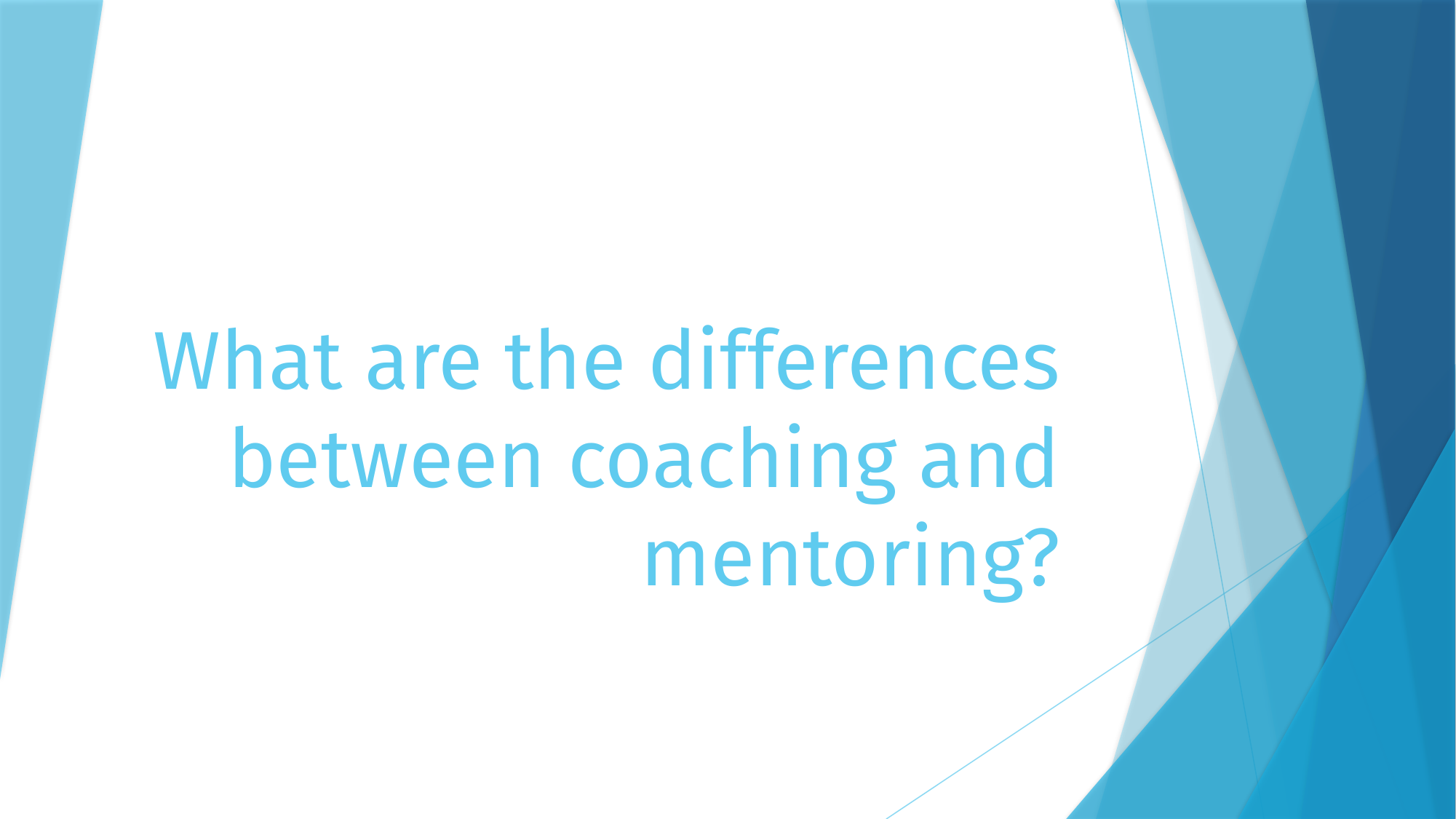

# What are the differences between coaching and mentoring?